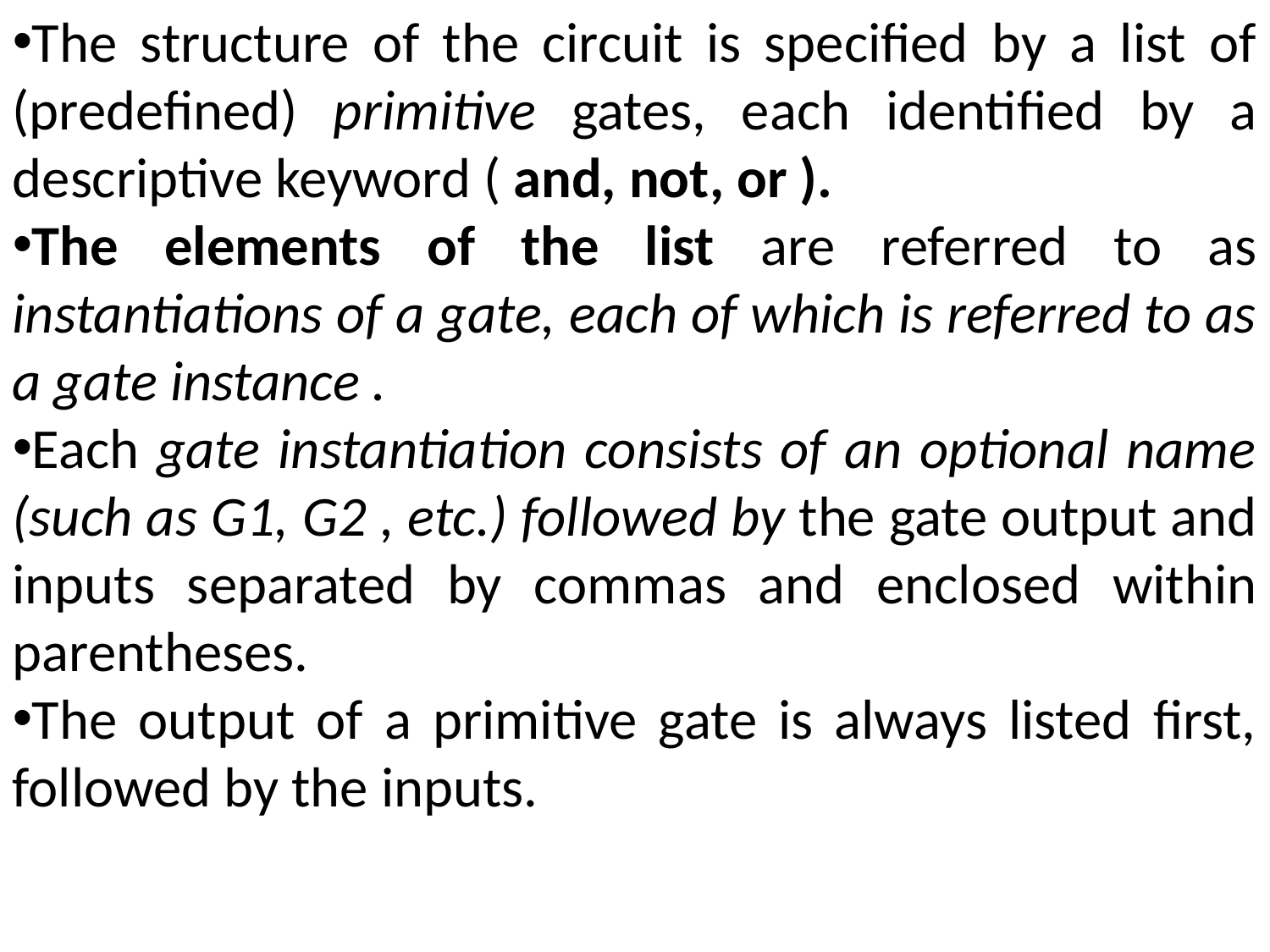

The structure of the circuit is specified by a list of (predefined) primitive gates, each identified by a descriptive keyword ( and, not, or ).
The elements of the list are referred to as instantiations of a gate, each of which is referred to as a gate instance .
Each gate instantiation consists of an optional name (such as G1, G2 , etc.) followed by the gate output and inputs separated by commas and enclosed within parentheses.
The output of a primitive gate is always listed first, followed by the inputs.